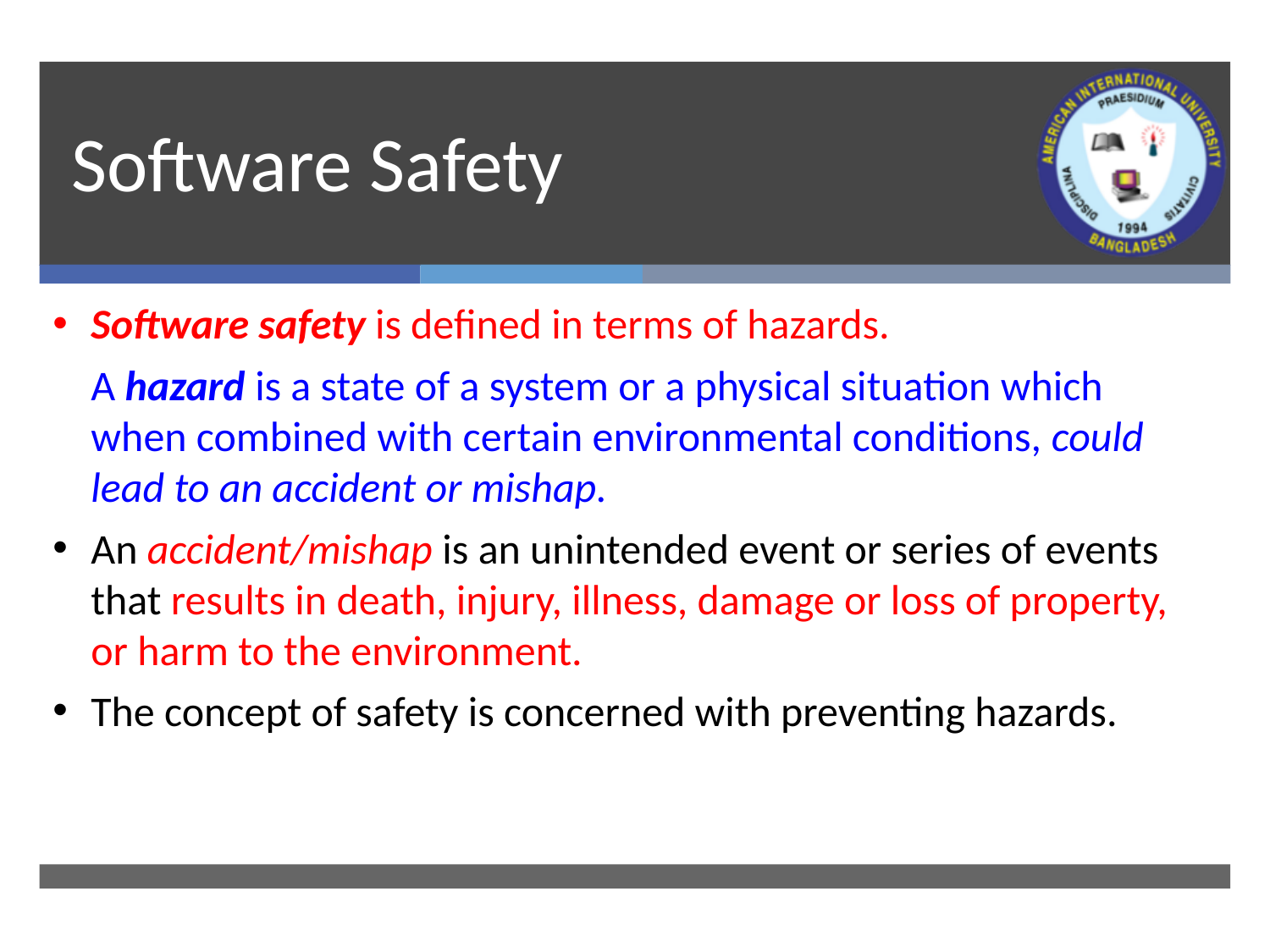

# Software Safety
Software safety is defined in terms of hazards.
	A hazard is a state of a system or a physical situation which when combined with certain environmental conditions, could lead to an accident or mishap.
An accident/mishap is an unintended event or series of events that results in death, injury, illness, damage or loss of property, or harm to the environment.
The concept of safety is concerned with preventing hazards.